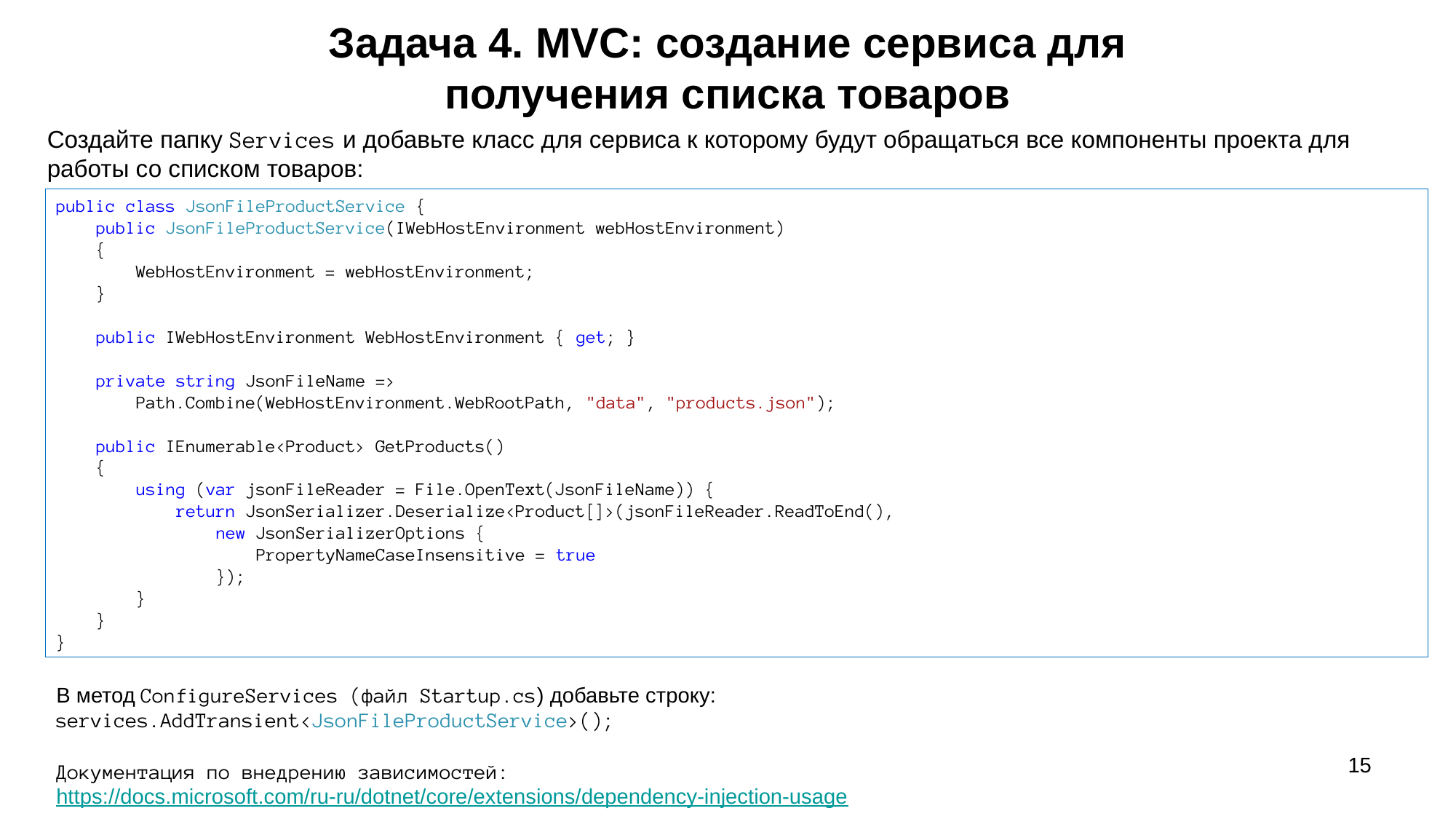

# Задача 4. MVC: создание сервиса для получения списка товаров
Создайте папку Services и добавьте класс для сервиса к которому будут обращаться все компоненты проекта для работы со списком товаров:
public class JsonFileProductService {
    public JsonFileProductService(IWebHostEnvironment webHostEnvironment)
    {
        WebHostEnvironment = webHostEnvironment;
    }

    public IWebHostEnvironment WebHostEnvironment { get; }

    private string JsonFileName =>
        Path.Combine(WebHostEnvironment.WebRootPath, "data", "products.json");

    public IEnumerable<Product> GetProducts()
    {
        using (var jsonFileReader = File.OpenText(JsonFileName)) {
            return JsonSerializer.Deserialize<Product[]>(jsonFileReader.ReadToEnd(),
                new JsonSerializerOptions {
                    PropertyNameCaseInsensitive = true
                });
        }
    }
}
В метод ConfigureServices (файл Startup.cs) добавьте строку:
services.AddTransient<JsonFileProductService>();

Документация по внедрению зависимостей:
https://docs.microsoft.com/ru-ru/dotnet/core/extensions/dependency-injection-usage
15